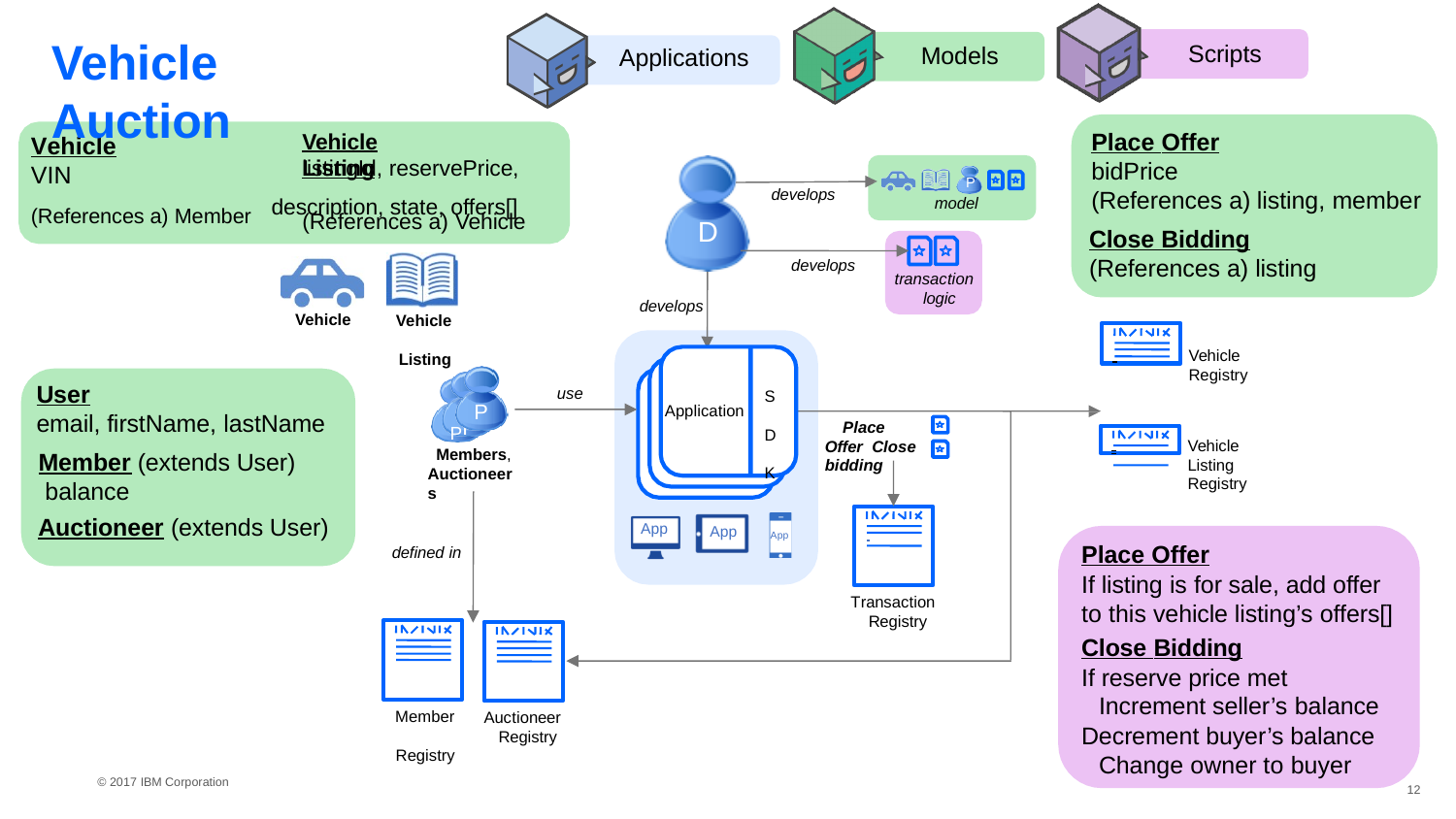

# Vehicle Auction

Scripts
Models
Applications

Place Offer
bidPrice
(References a) listing, member
Close Bidding
(References a) listing
Vehicle Listing
Vehicle
listingId, reservePrice,

VIN

P
model

(References a) Member  description, state, offers[]

develops
(References a) Vehicle
D

develops

transaction  logic

develops
Vehicle
Vehicle  Listing

Vehicle  Registry

User
email, firstName, lastName
Member (extends User)  balance

use
S  D  K
P
Application
PP

Place Offer  Close bidding

Vehicle  Listing  Registry

Members,  Auctioneers

Auctioneer (extends User)

App
App

App

Place Offer
If listing is for sale, add offer  to this vehicle listing’s offers[]
Close Bidding
If reserve price met  Increment seller’s balance
Decrement buyer’s balance  Change owner to buyer
defined in

Transaction  Registry

Member  Registry
Auctioneer  Registry
© 2017 IBM Corporation
12